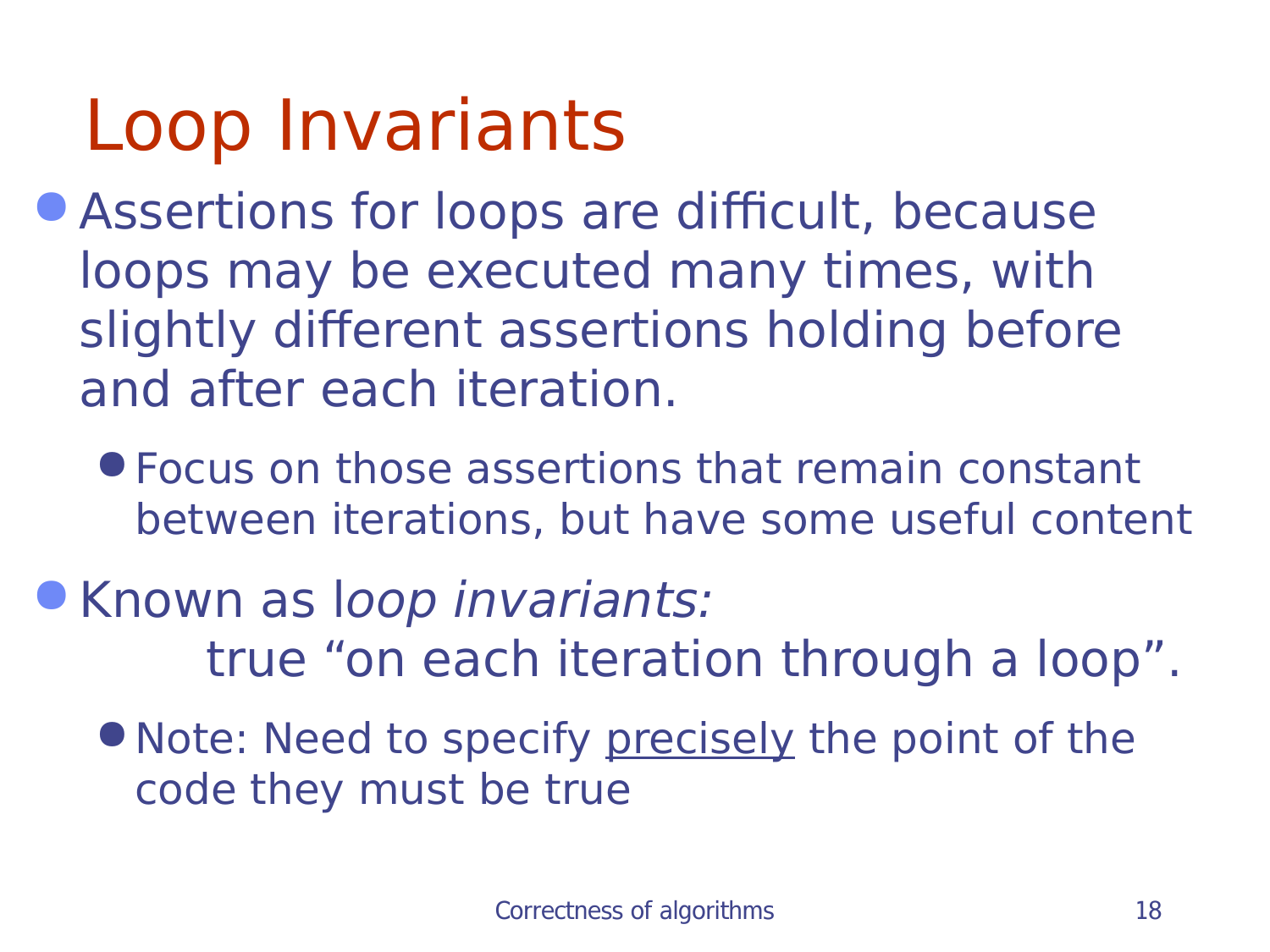

# Loop Invariants
Assertions for loops are difficult, because
loops may be executed many times, with slightly different assertions holding before and after each iteration.
Focus on those assertions that remain constant between iterations, but have some useful content
Known as loop invariants:
	true “on each iteration through a loop”.
Note: Need to specify precisely the point of the code they must be true
Correctness of algorithms
18